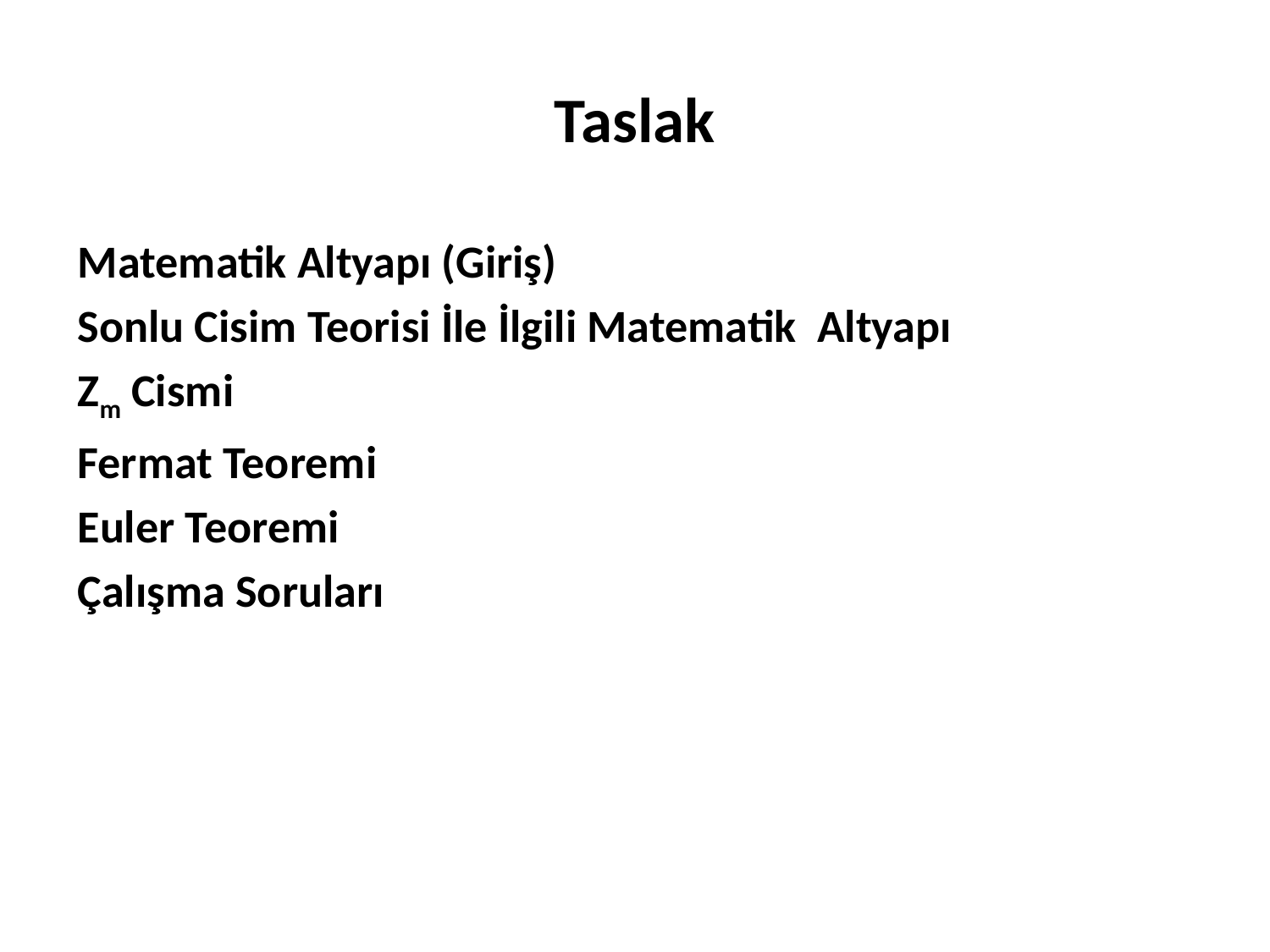

# Taslak
Matematik Altyapı (Giriş)
Sonlu Cisim Teorisi İle İlgili Matematik  Altyapı
Zm Cismi
Fermat Teoremi
Euler Teoremi
Çalışma Soruları